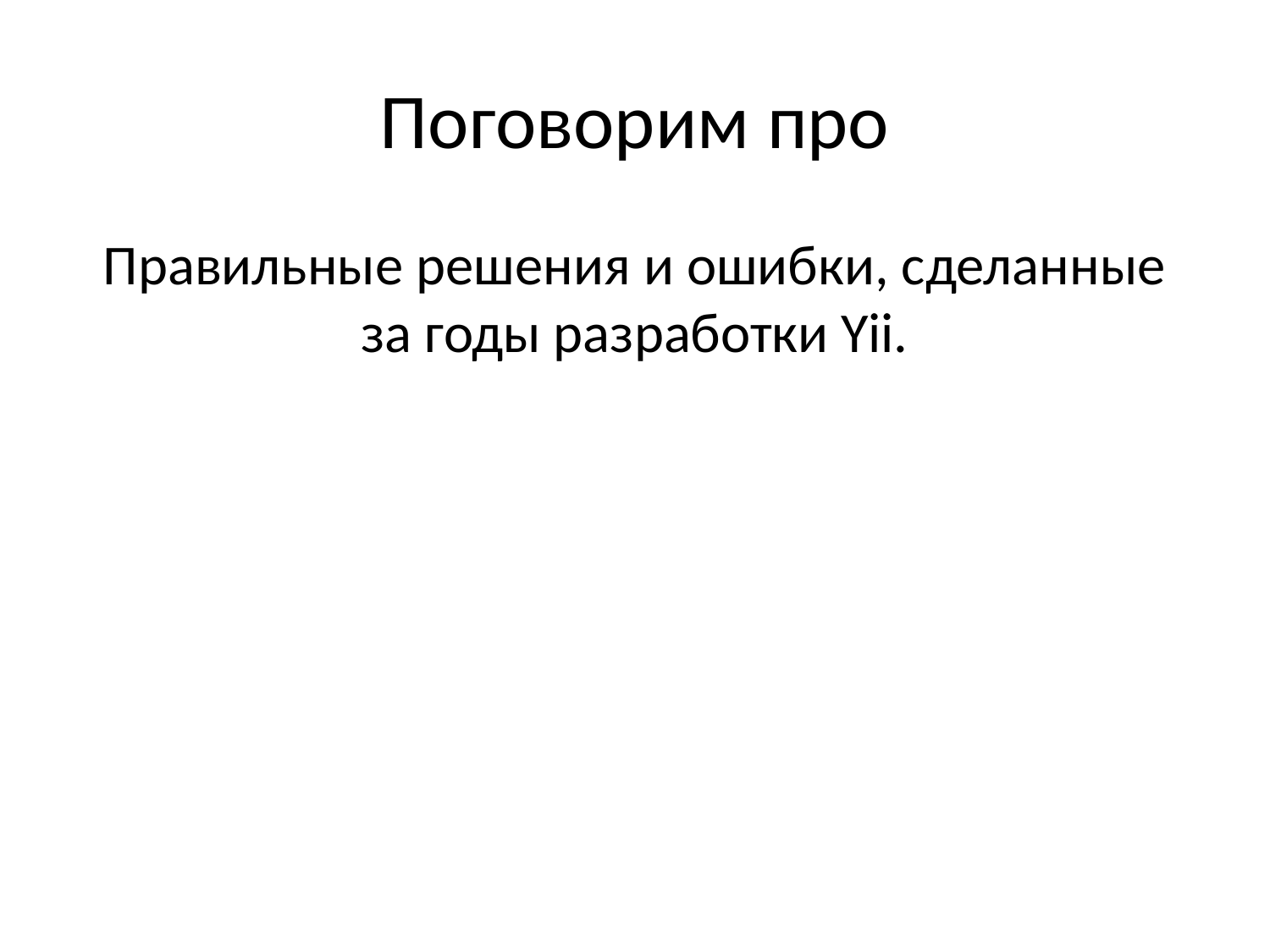

# Поговорим про
Правильные решения и ошибки, сделанные за годы разработки Yii.